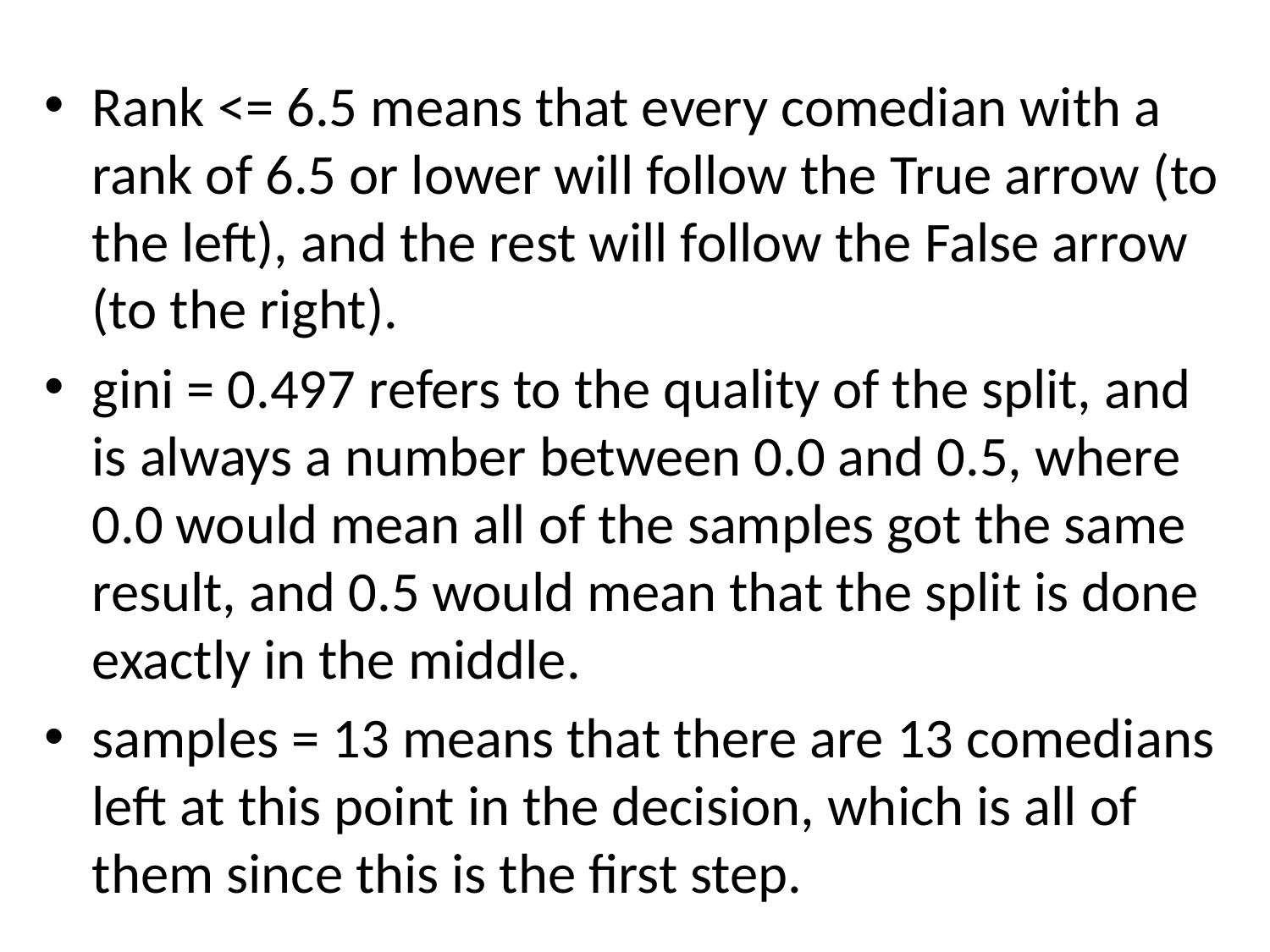

#
Rank <= 6.5 means that every comedian with a rank of 6.5 or lower will follow the True arrow (to the left), and the rest will follow the False arrow (to the right).
gini = 0.497 refers to the quality of the split, and is always a number between 0.0 and 0.5, where 0.0 would mean all of the samples got the same result, and 0.5 would mean that the split is done exactly in the middle.
samples = 13 means that there are 13 comedians left at this point in the decision, which is all of them since this is the first step.